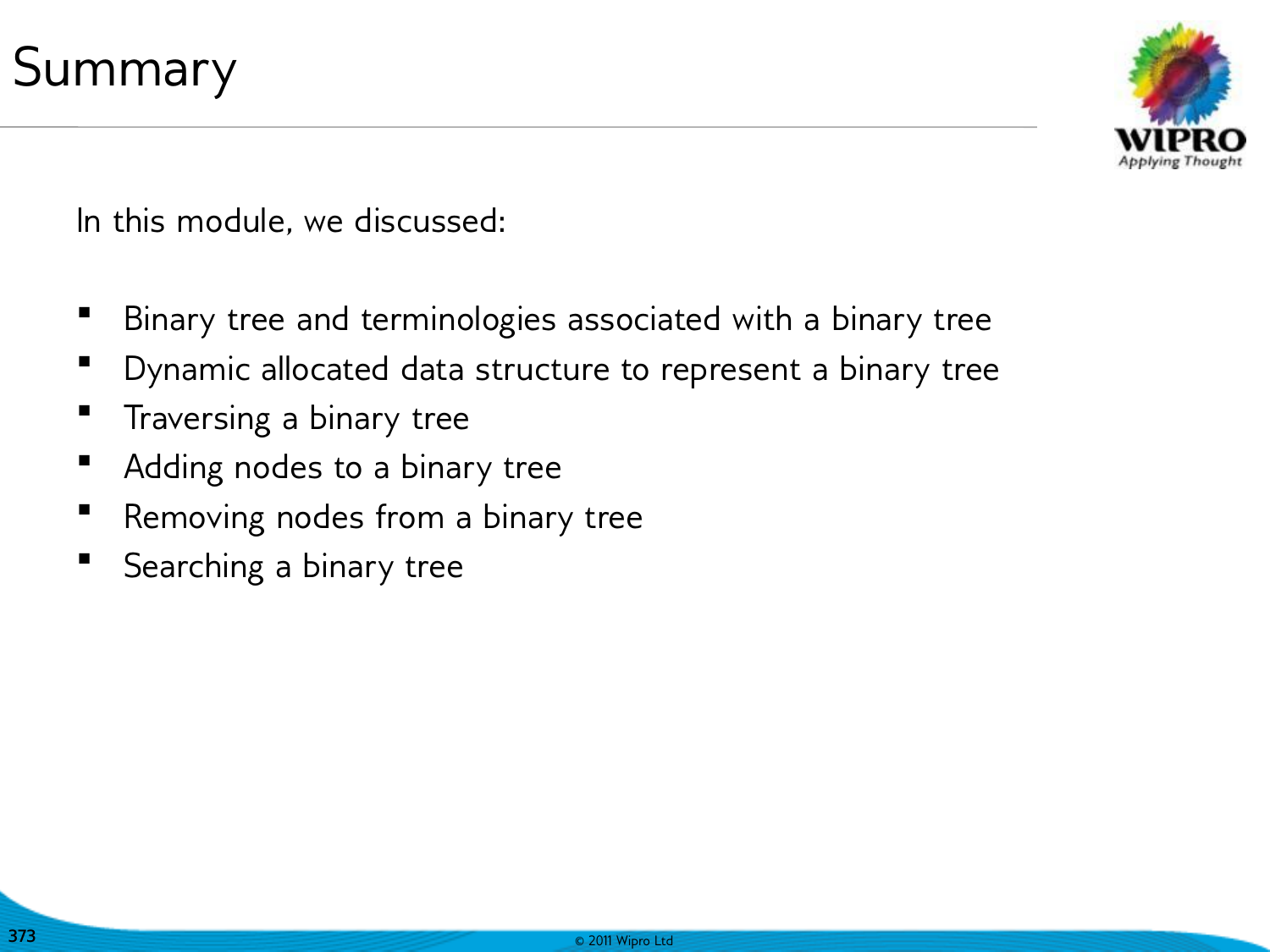

Summary
In this module, we discussed:

Binary tree and terminologies associated with a binary tree
Dynamic allocated data structure to represent a binary tree
Traversing a binary tree
Adding nodes to a binary tree
Removing nodes from a binary tree
Searching a binary tree